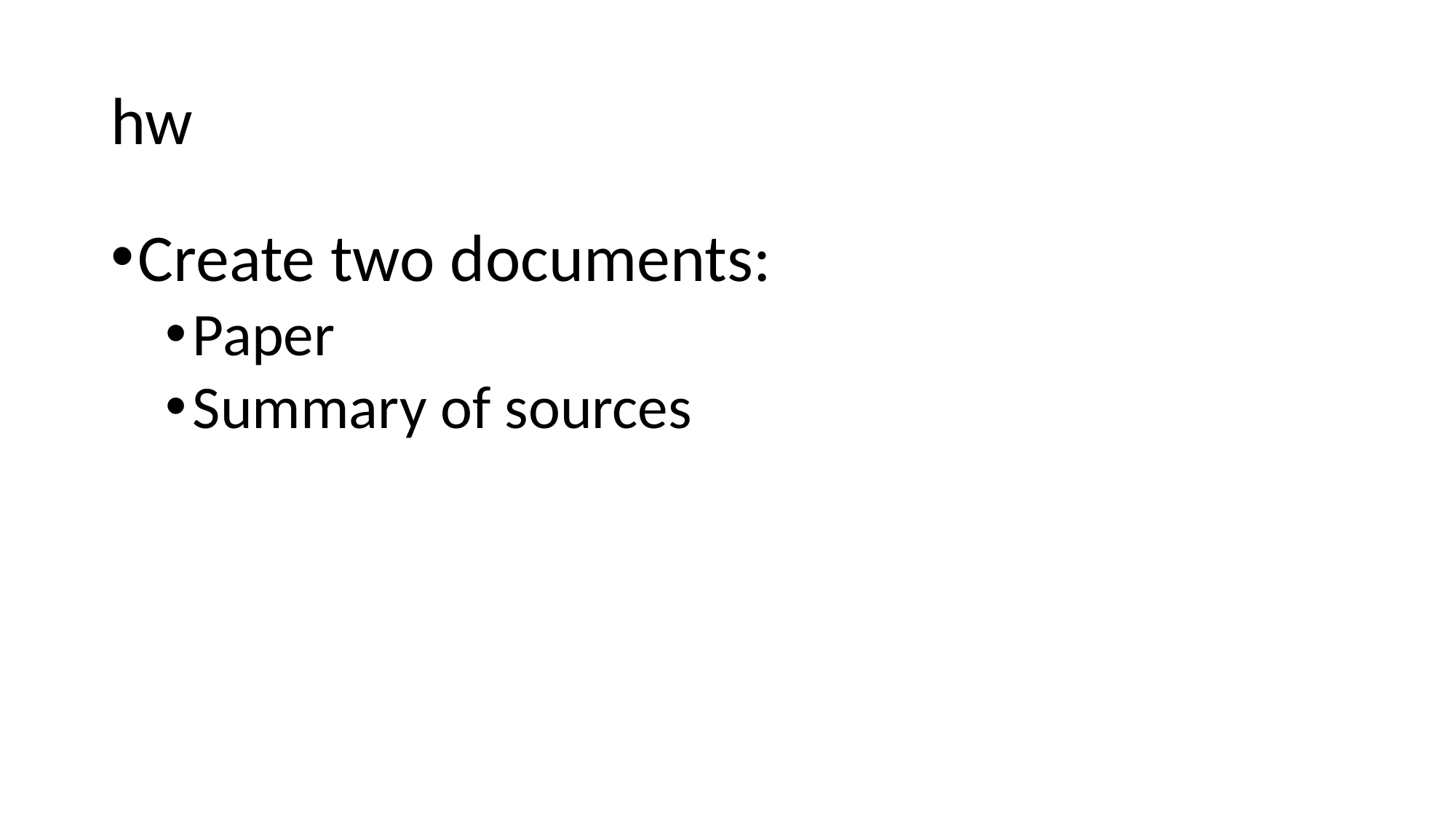

# hw
Create two documents:
Paper
Summary of sources